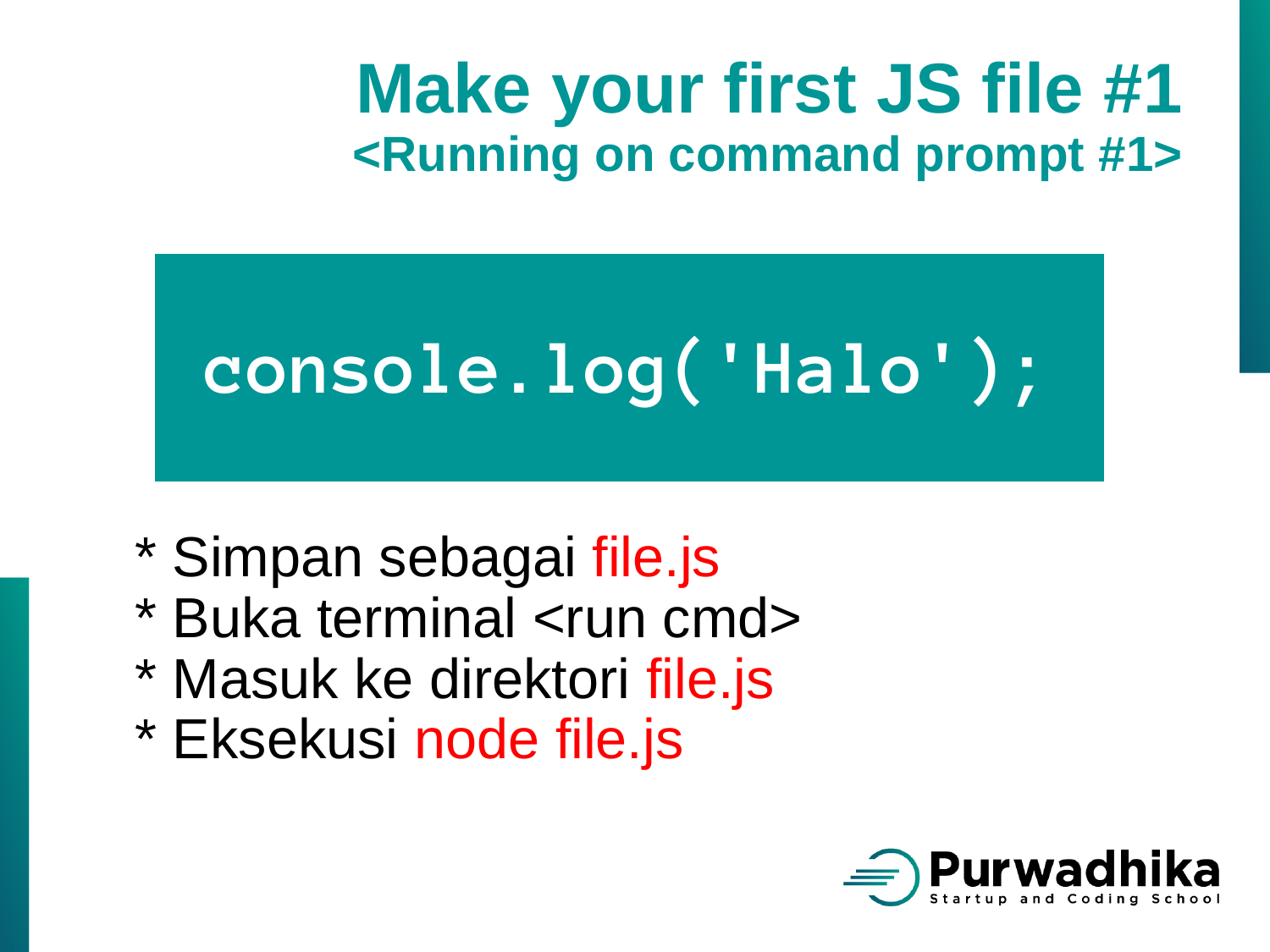

Make your first JS file #1
<Running on command prompt #1>

console.log('Halo');
* Simpan sebagai file.js
* Buka terminal <run cmd>
* Masuk ke direktori file.js
* Eksekusi node file.js